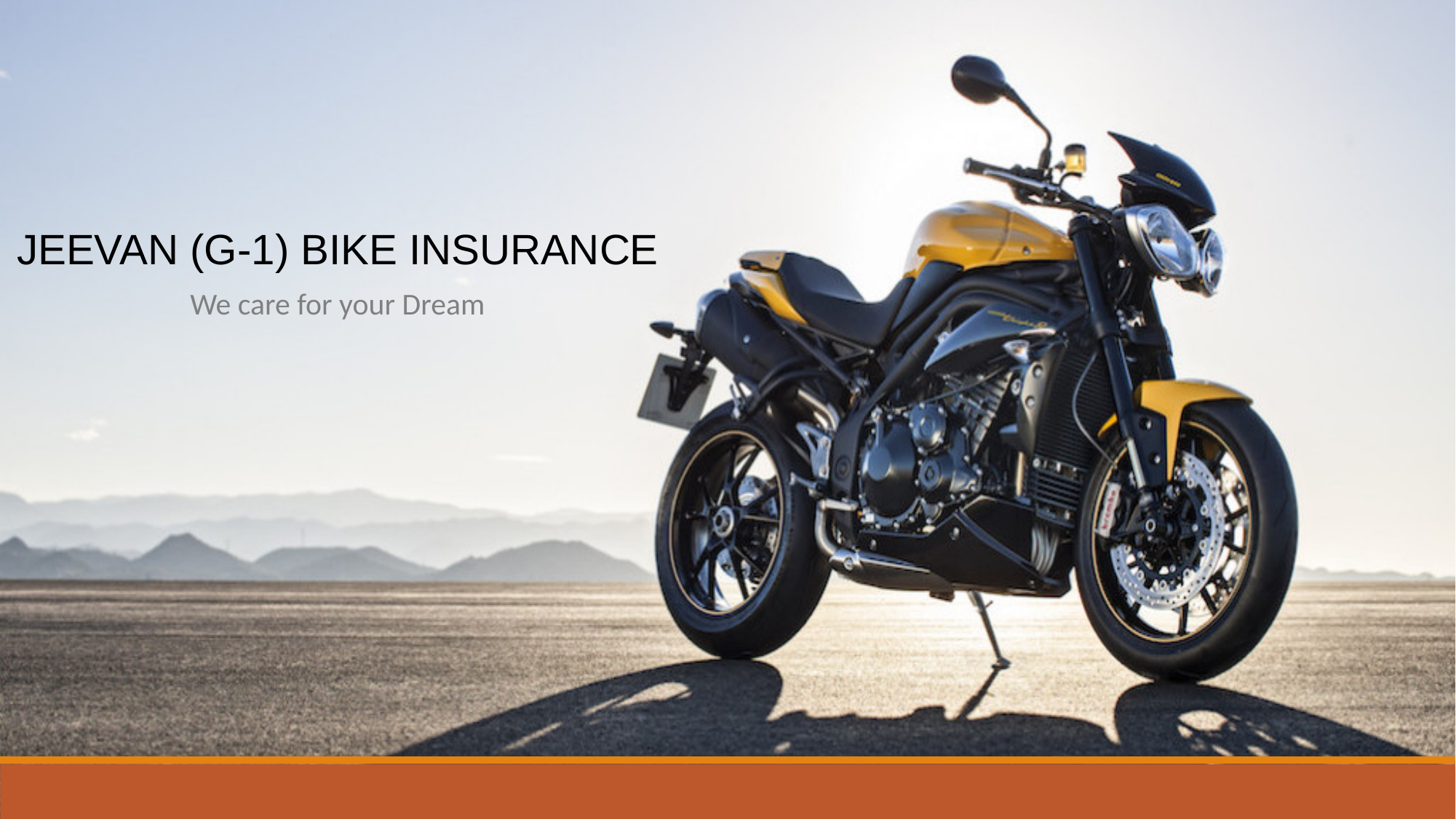

JEEVAN (G-1) BIKE INSURANCE
We care for your Dream